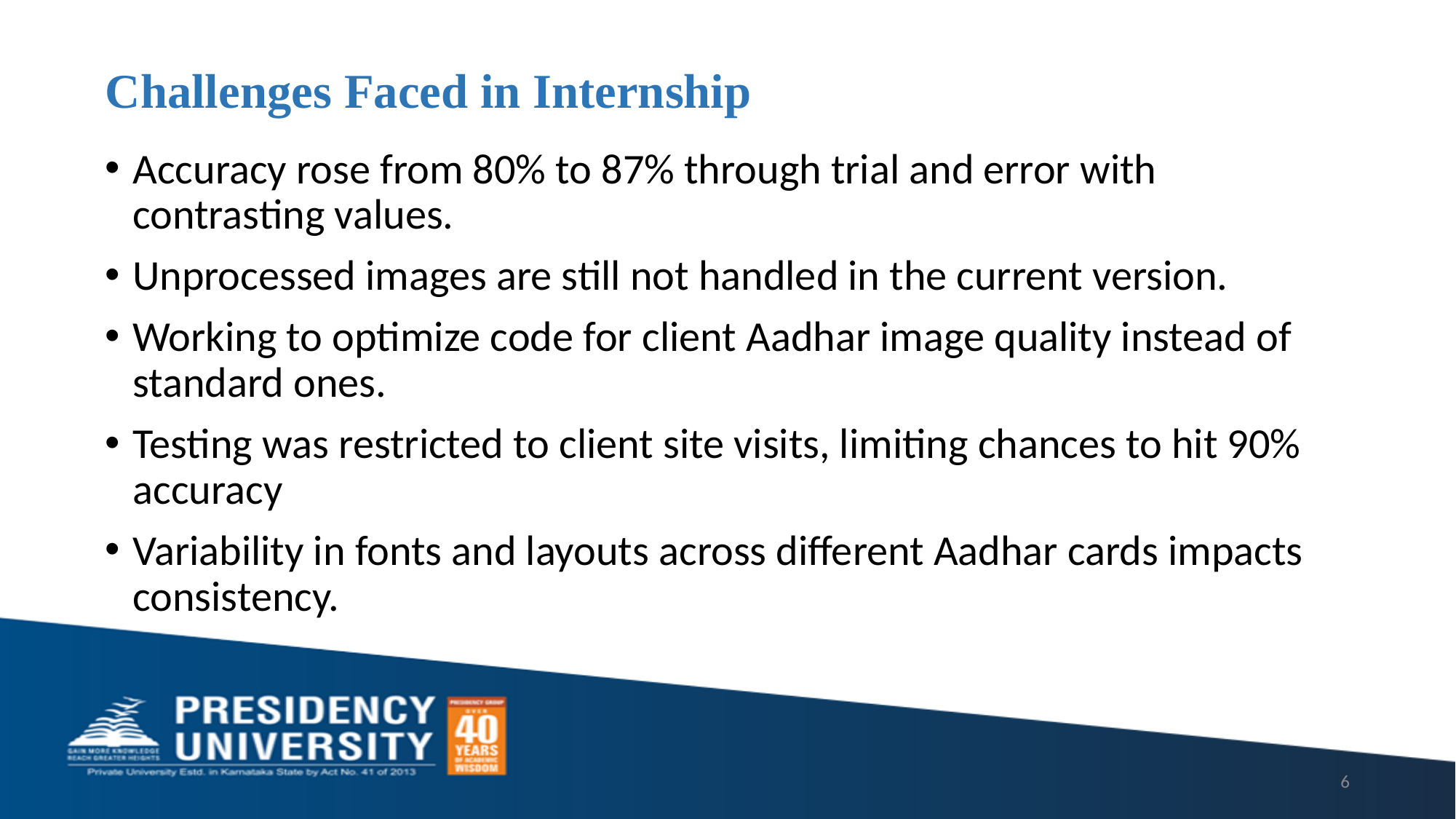

# Challenges Faced in Internship
Accuracy rose from 80% to 87% through trial and error with contrasting values.
Unprocessed images are still not handled in the current version.
Working to optimize code for client Aadhar image quality instead of standard ones.
Testing was restricted to client site visits, limiting chances to hit 90% accuracy
Variability in fonts and layouts across different Aadhar cards impacts consistency.
6